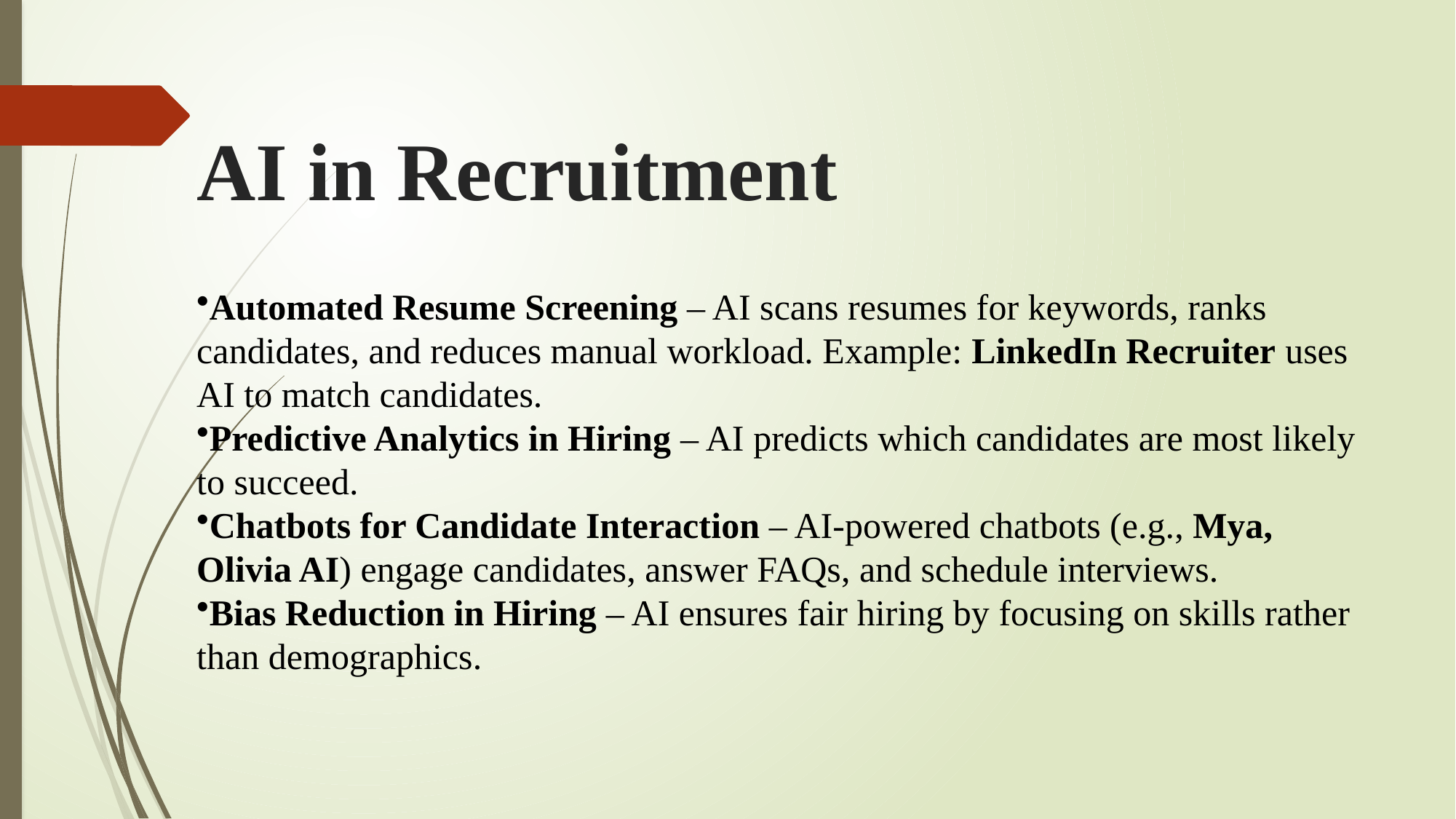

# AI in Recruitment
Automated Resume Screening – AI scans resumes for keywords, ranks candidates, and reduces manual workload. Example: LinkedIn Recruiter uses AI to match candidates.
Predictive Analytics in Hiring – AI predicts which candidates are most likely to succeed.
Chatbots for Candidate Interaction – AI-powered chatbots (e.g., Mya, Olivia AI) engage candidates, answer FAQs, and schedule interviews.
Bias Reduction in Hiring – AI ensures fair hiring by focusing on skills rather than demographics.